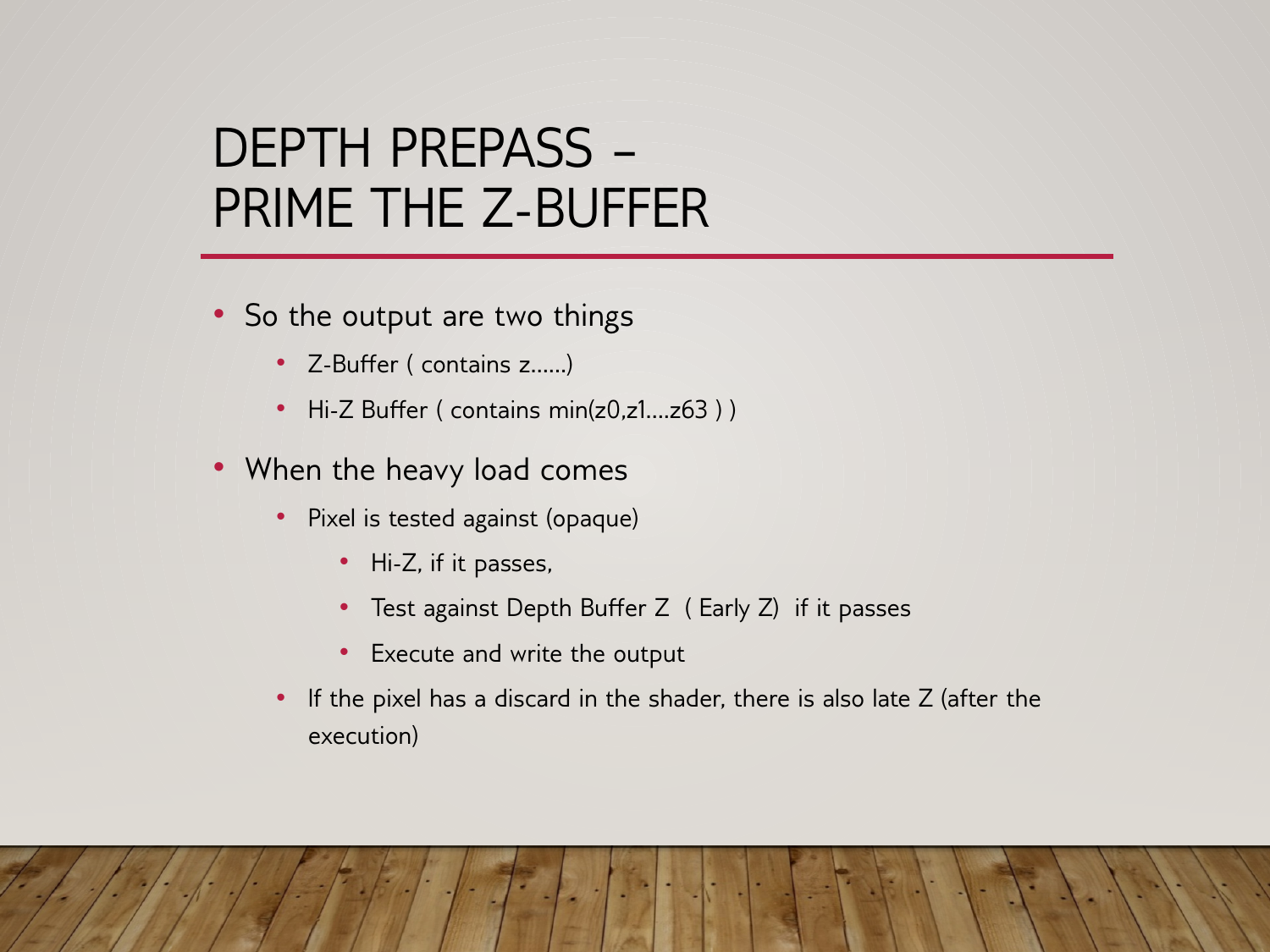

# DEPTH PREPASS – PRIME the Z-Buffer
So the output are two things
Z-Buffer ( contains z……)
Hi-Z Buffer ( contains min(z0,z1….z63 ) )
When the heavy load comes
Pixel is tested against (opaque)
Hi-Z, if it passes,
Test against Depth Buffer Z  ( Early Z)  if it passes
Execute and write the output
If the pixel has a discard in the shader, there is also late Z (after the execution)